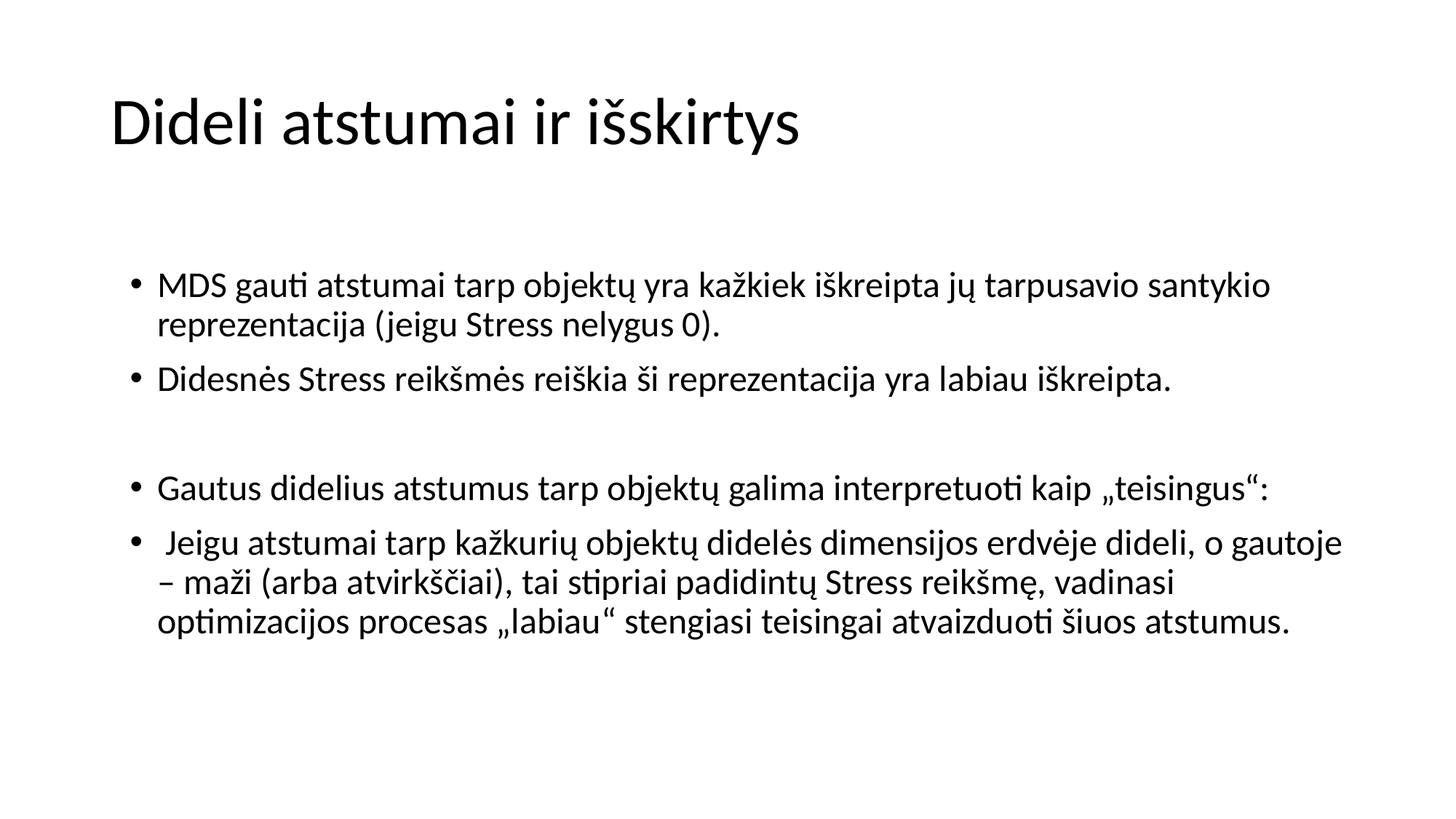

# Dideli atstumai ir išskirtys

MDS gauti atstumai tarp objektų yra kažkiek iškreipta jų tarpusavio santykio reprezentacija (jeigu Stress nelygus 0).
Didesnės Stress reikšmės reiškia ši reprezentacija yra labiau iškreipta.

Gautus didelius atstumus tarp objektų galima interpretuoti kaip „teisingus“:
 Jeigu atstumai tarp kažkurių objektų didelės dimensijos erdvėje dideli, o gautoje – maži (arba atvirkščiai), tai stipriai padidintų Stress reikšmę, vadinasi optimizacijos procesas „labiau“ stengiasi teisingai atvaizduoti šiuos atstumus.